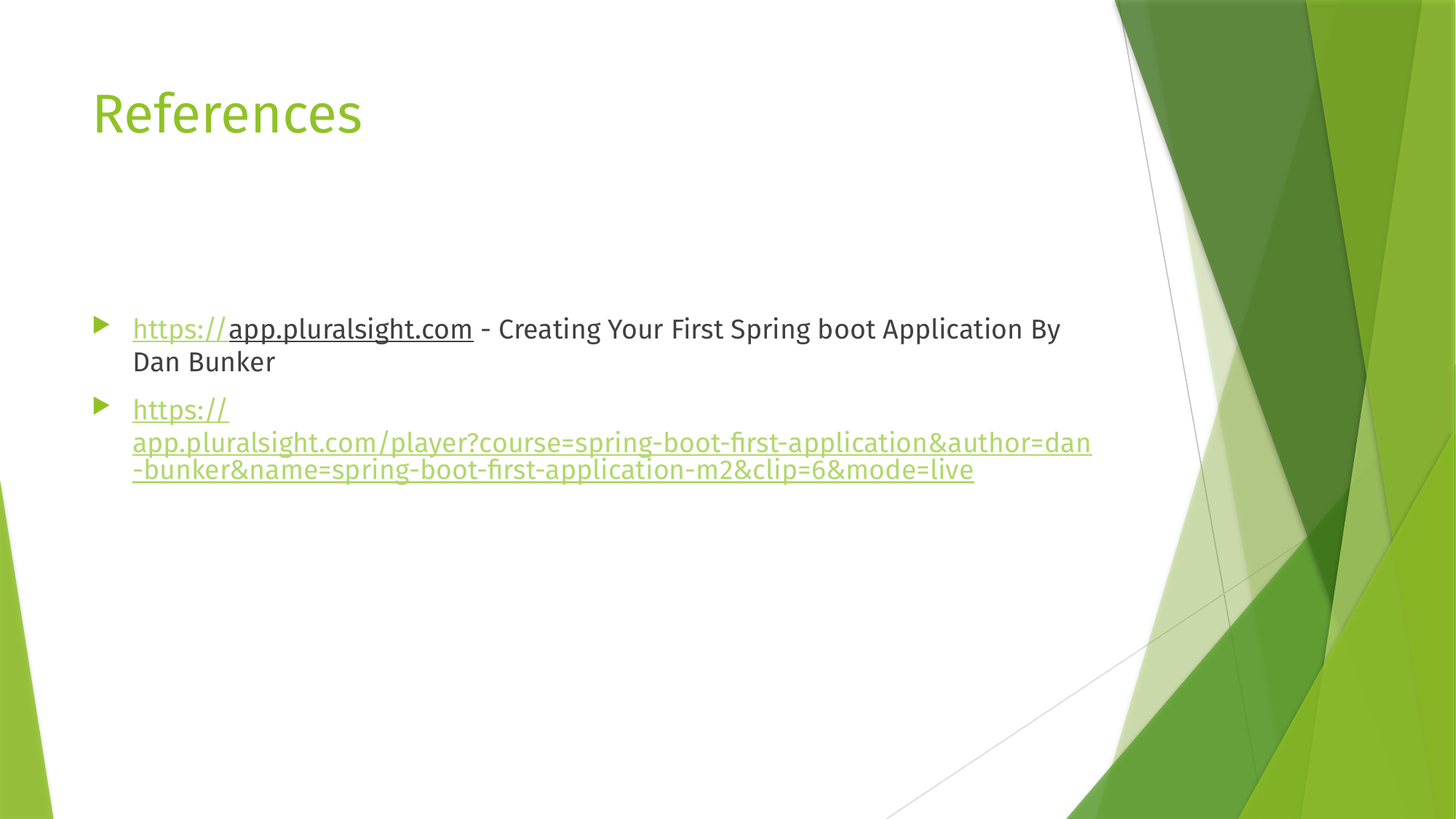

# References

https://app.pluralsight.com - Creating Your First Spring boot Application By Dan Bunker
https://app.pluralsight.com/player?course=spring-boot-first-application&author=dan-bunker&name=spring-boot-first-application-m2&clip=6&mode=live